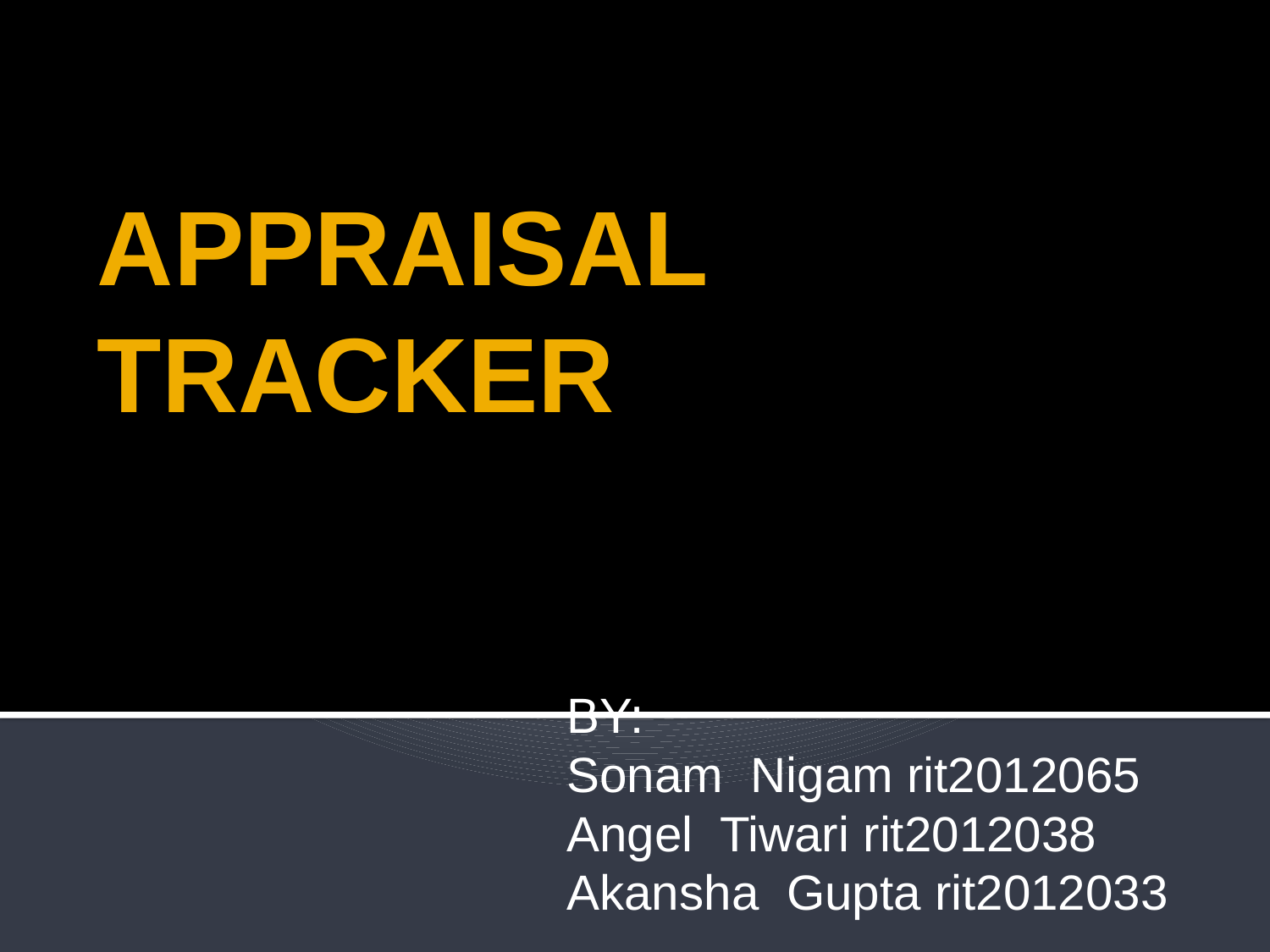

# APPRAISAL TRACKER
BY:
Sonam  Nigam rit2012065
Angel  Tiwari rit2012038
Akansha  Gupta rit2012033